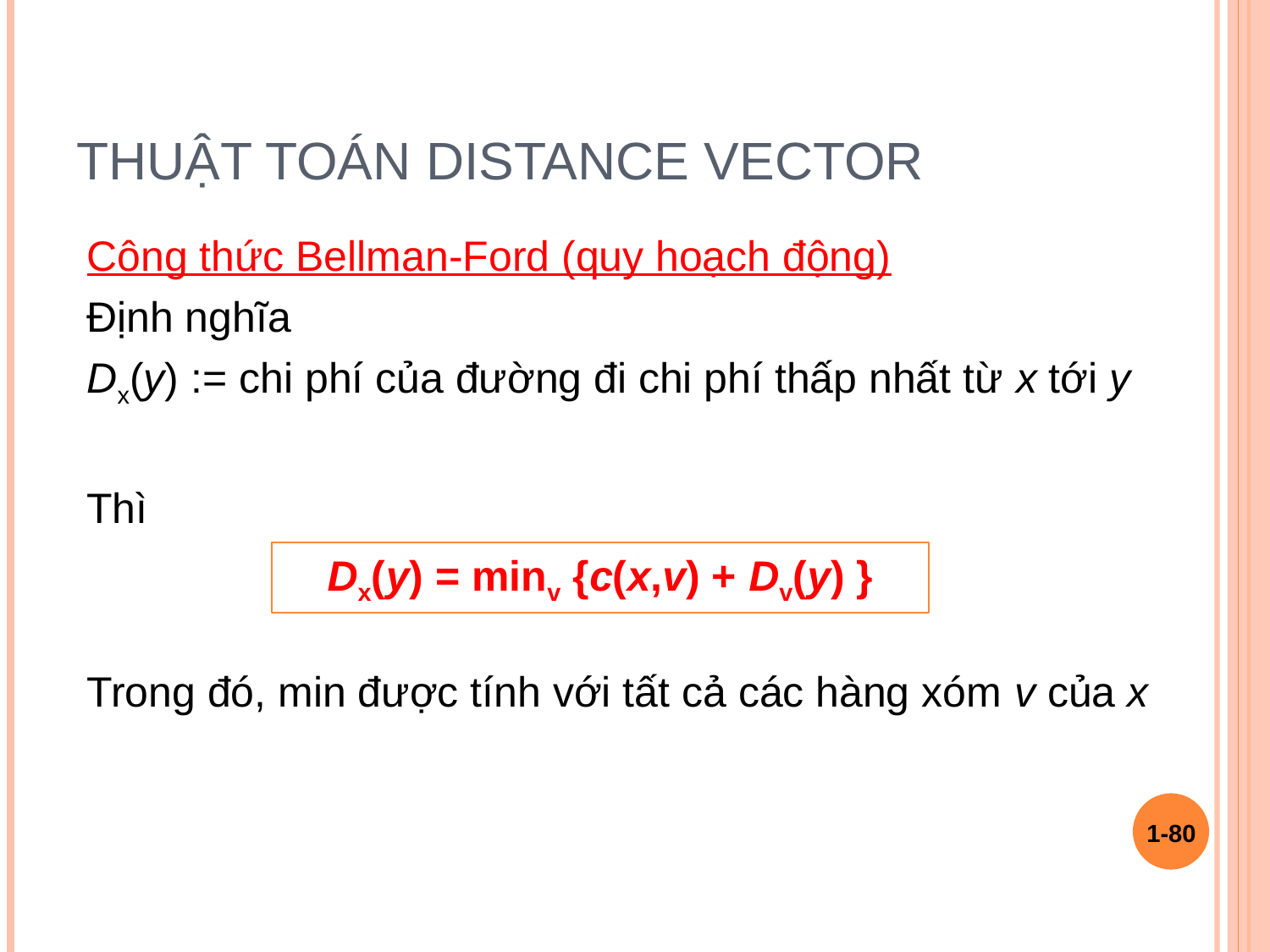

# Thuật toán Distance Vector
Công thức Bellman-Ford (quy hoạch động)
Định nghĩa
Dx(y) := chi phí của đường đi chi phí thấp nhất từ x tới y

Thì

Trong đó, min được tính với tất cả các hàng xóm v của x
Dx(y) = minv {c(x,v) + Dv(y) }
1-80